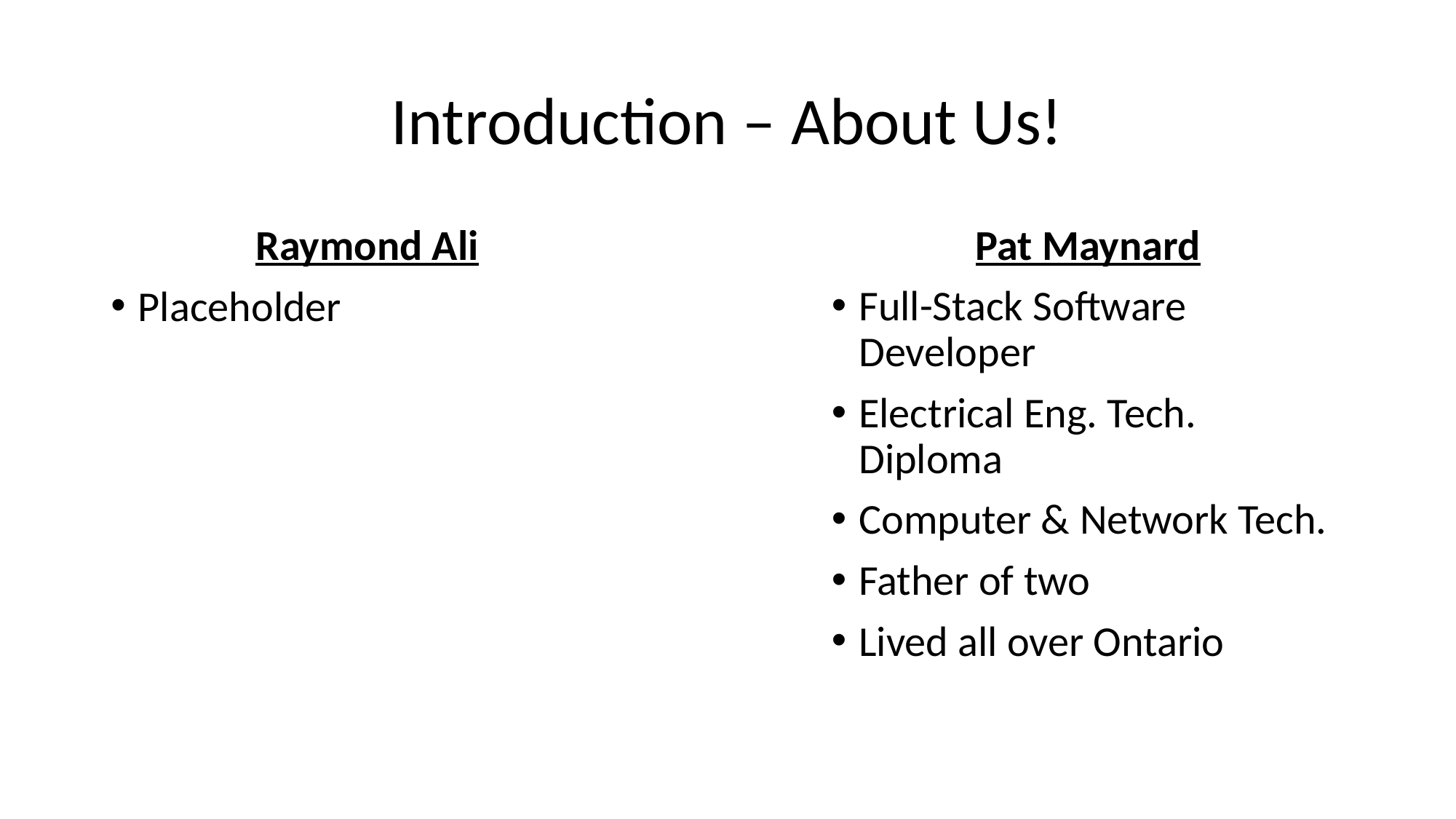

# Introduction – About Us!
Raymond Ali
Placeholder
Pat Maynard
Full-Stack Software Developer
Electrical Eng. Tech. Diploma
Computer & Network Tech.
Father of two
Lived all over Ontario